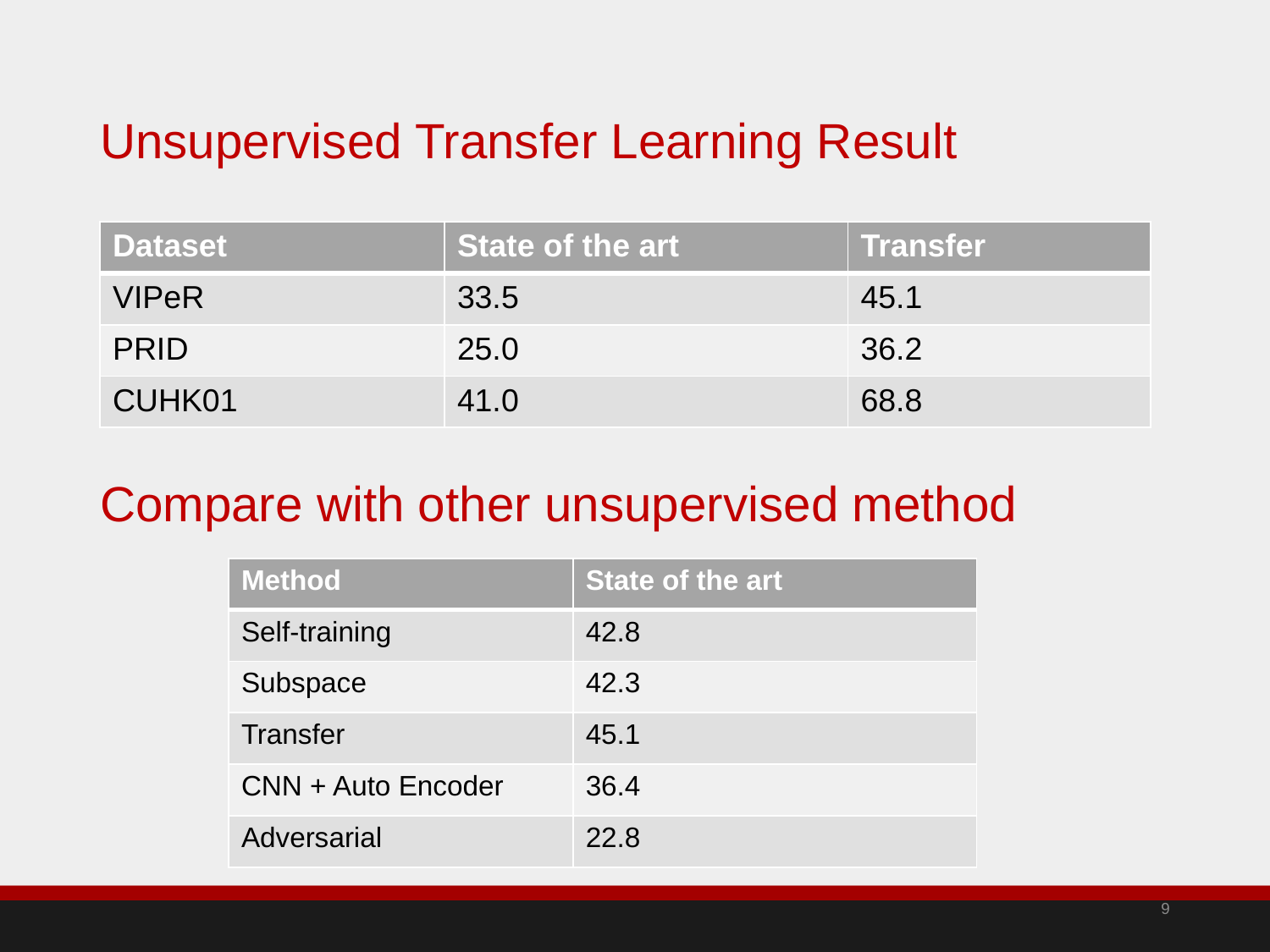

# Unsupervised Transfer Learning Result
| Dataset | State of the art | Transfer |
| --- | --- | --- |
| VIPeR | 33.5 | 45.1 |
| PRID | 25.0 | 36.2 |
| CUHK01 | 41.0 | 68.8 |
Compare with other unsupervised method
| Method | State of the art |
| --- | --- |
| Self-training | 42.8 |
| Subspace | 42.3 |
| Transfer | 45.1 |
| CNN + Auto Encoder | 36.4 |
| Adversarial | 22.8 |
9